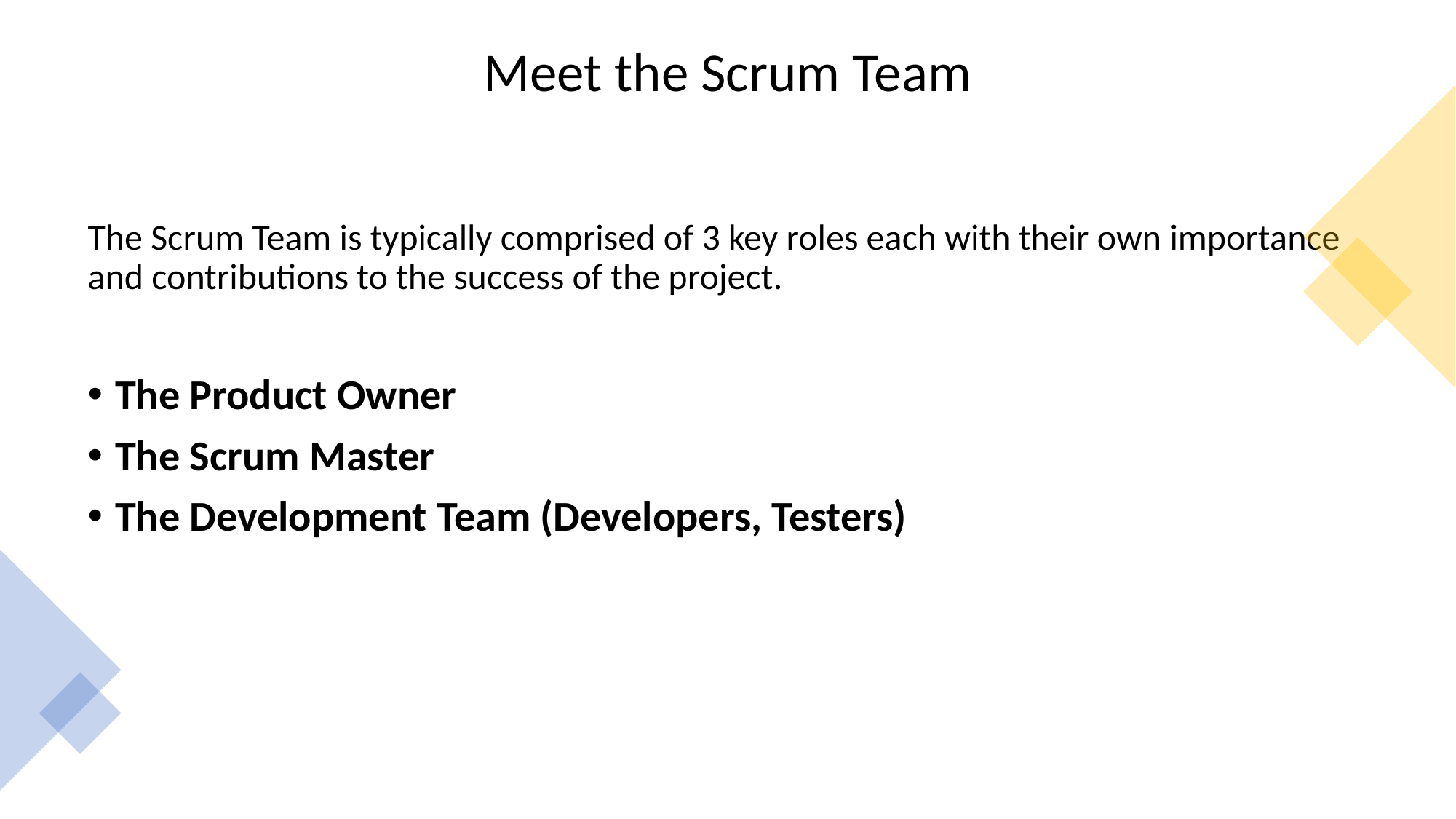

# Meet the Scrum Team

The Scrum Team is typically comprised of 3 key roles each with their own importance and contributions to the success of the project.

The Product Owner
The Scrum Master
The Development Team (Developers, Testers)